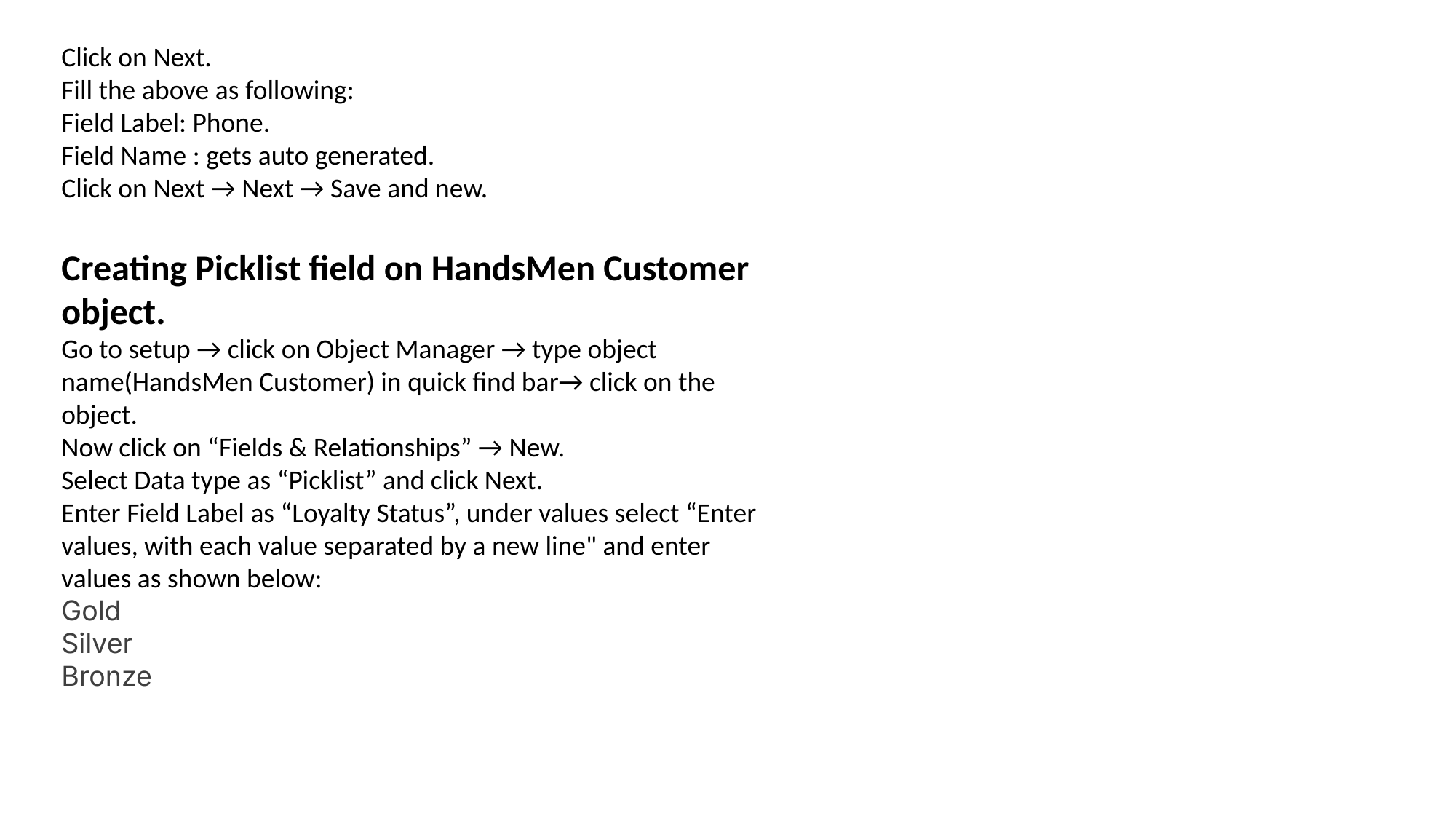

Click on Next.
Fill the above as following:
Field Label: Phone.
Field Name : gets auto generated.
Click on Next → Next → Save and new.

Creating Picklist field on HandsMen Customer object.
Go to setup → click on Object Manager → type object name(HandsMen Customer) in quick find bar→ click on the object.
Now click on “Fields & Relationships” → New.
Select Data type as “Picklist” and click Next.
Enter Field Label as “Loyalty Status”, under values select “Enter values, with each value separated by a new line" and enter values as shown below:
Gold
Silver
Bronze